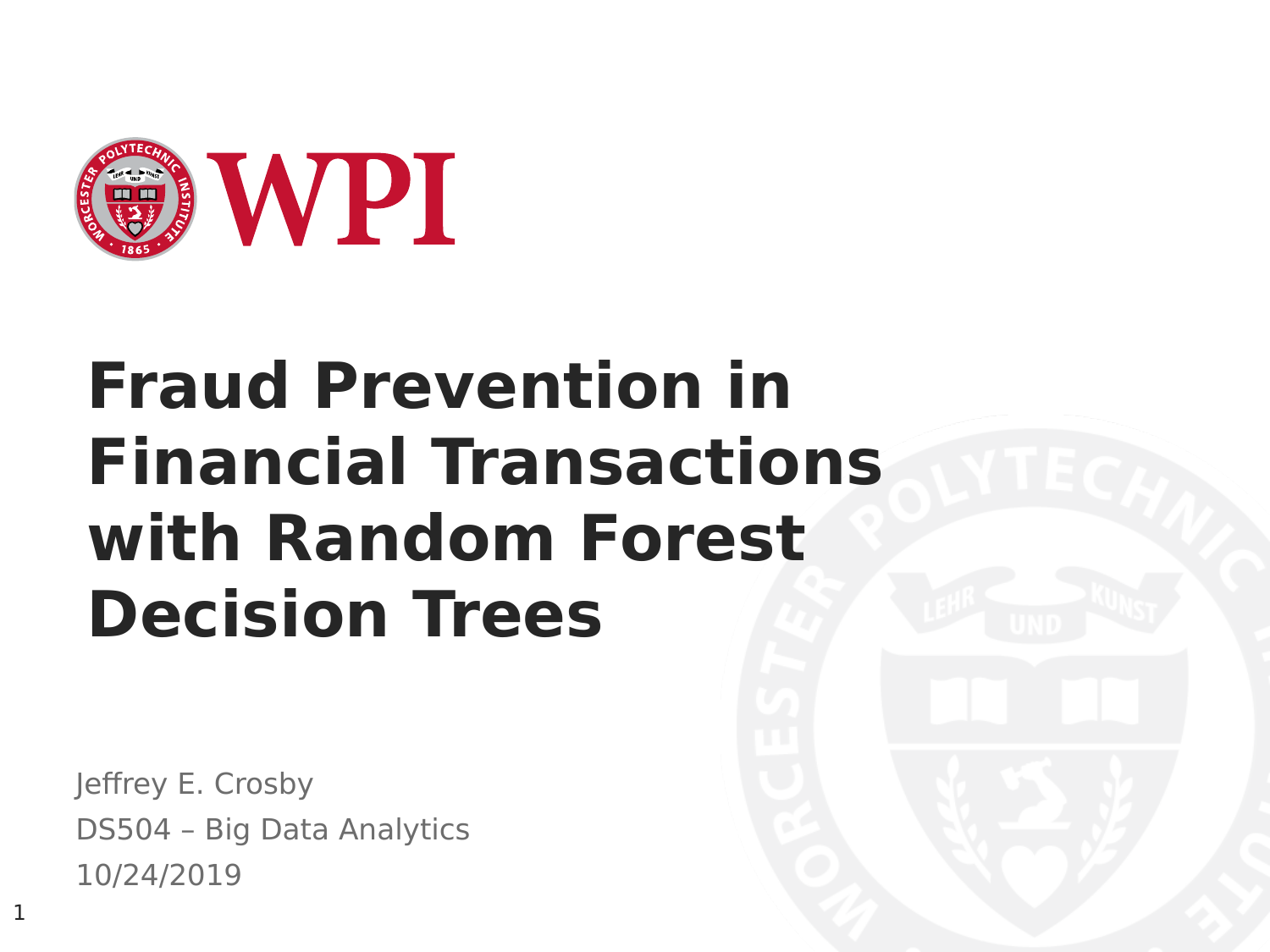

# Fraud Prevention in Financial Transactions with Random Forest Decision Trees
Jeffrey E. Crosby
DS504 – Big Data Analytics
10/24/2019
1